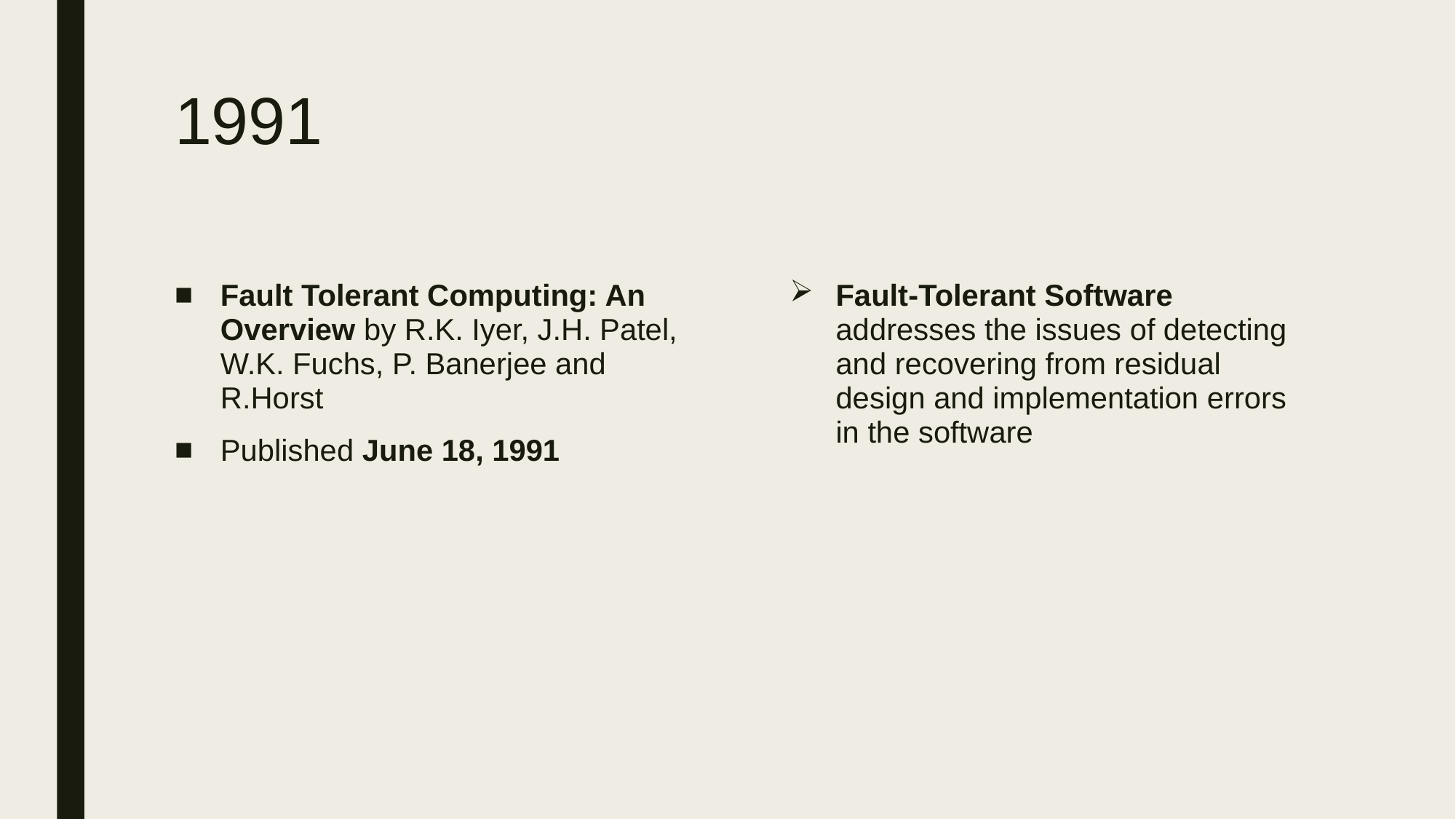

# 1991
Fault Tolerant Computing: An Overview by R.K. Iyer, J.H. Patel, W.K. Fuchs, P. Banerjee and R.Horst
Published June 18, 1991
Fault-Tolerant Software addresses the issues of detecting and recovering from residual design and implementation errors in the software